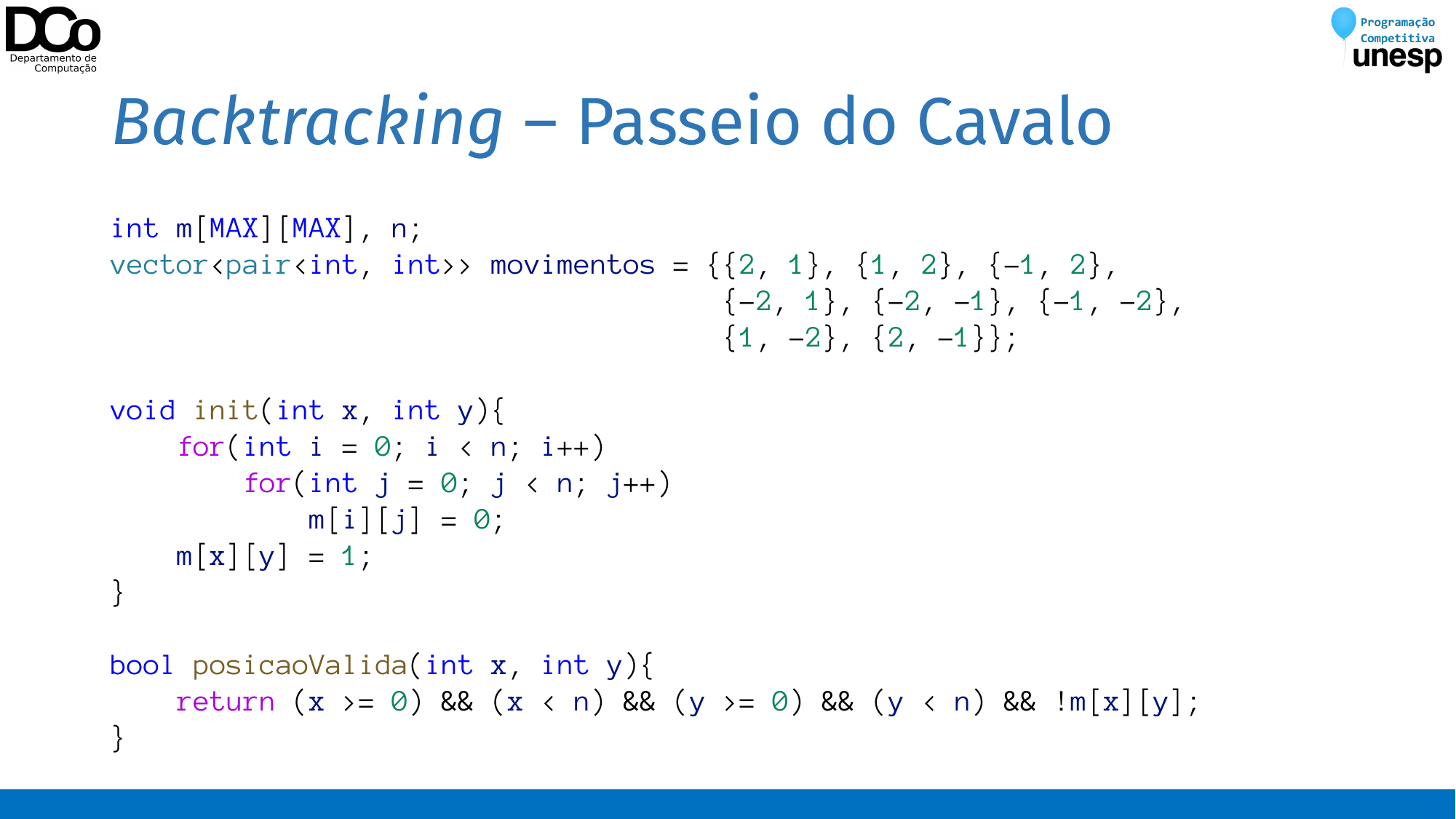

# Backtracking – Passeio do Cavalo
int m[MAX][MAX], n;
vector<pair<int, int>> movimentos = {{2, 1}, {1, 2}, {-1, 2},
                                     {-2, 1}, {-2, -1}, {-1, -2},
                                     {1, -2}, {2, -1}};
void init(int x, int y){
    for(int i = 0; i < n; i++)
        for(int j = 0; j < n; j++)
            m[i][j] = 0;
    m[x][y] = 1;
}
bool posicaoValida(int x, int y){
    return (x >= 0) && (x < n) && (y >= 0) && (y < n) && !m[x][y];
}
21